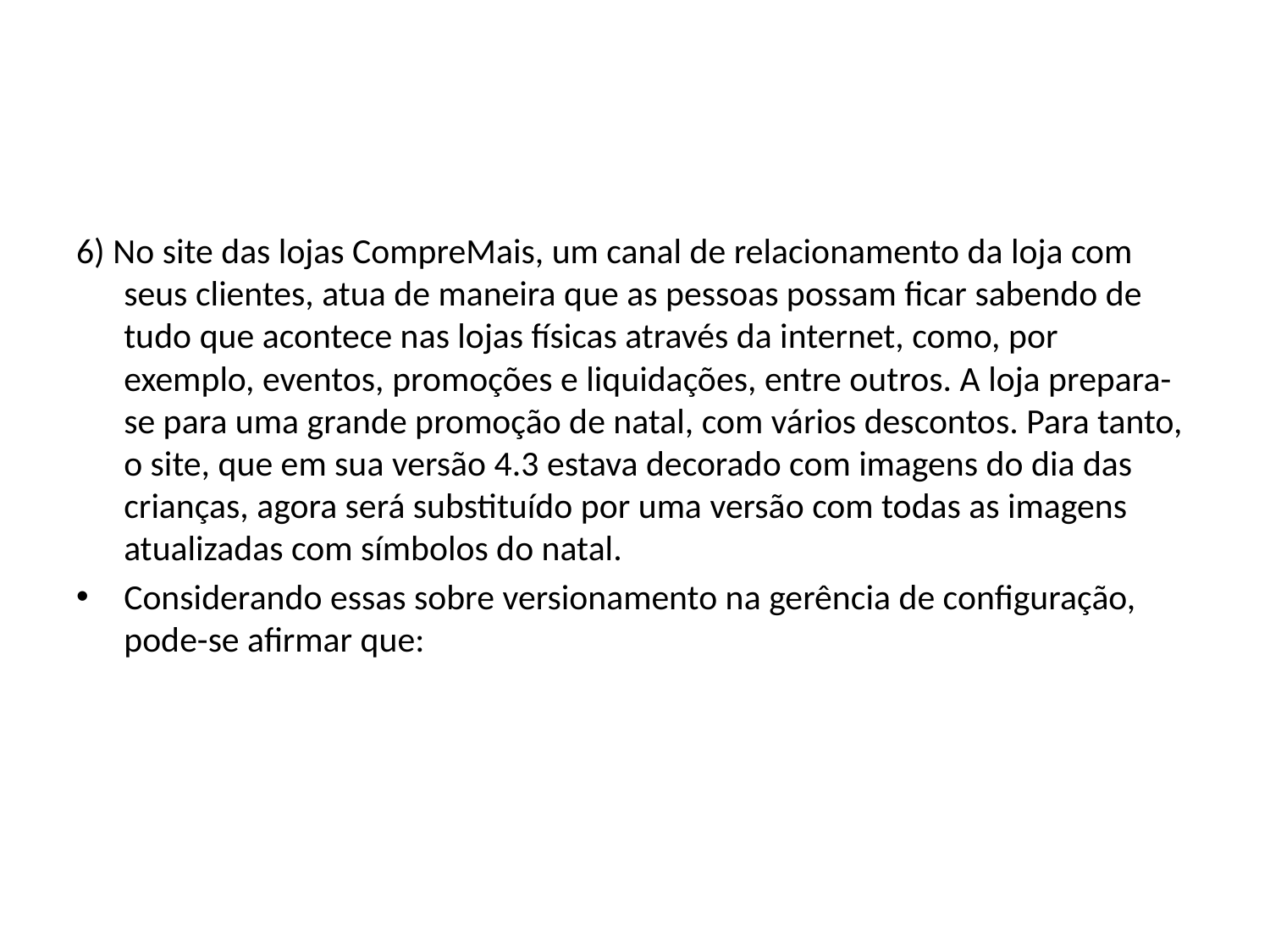

#
6) No site das lojas CompreMais, um canal de relacionamento da loja com seus clientes, atua de maneira que as pessoas possam ficar sabendo de tudo que acontece nas lojas físicas através da internet, como, por exemplo, eventos, promoções e liquidações, entre outros. A loja prepara-se para uma grande promoção de natal, com vários descontos. Para tanto, o site, que em sua versão 4.3 estava decorado com imagens do dia das crianças, agora será substituído por uma versão com todas as imagens atualizadas com símbolos do natal.
Considerando essas sobre versionamento na gerência de configuração, pode-se afirmar que: